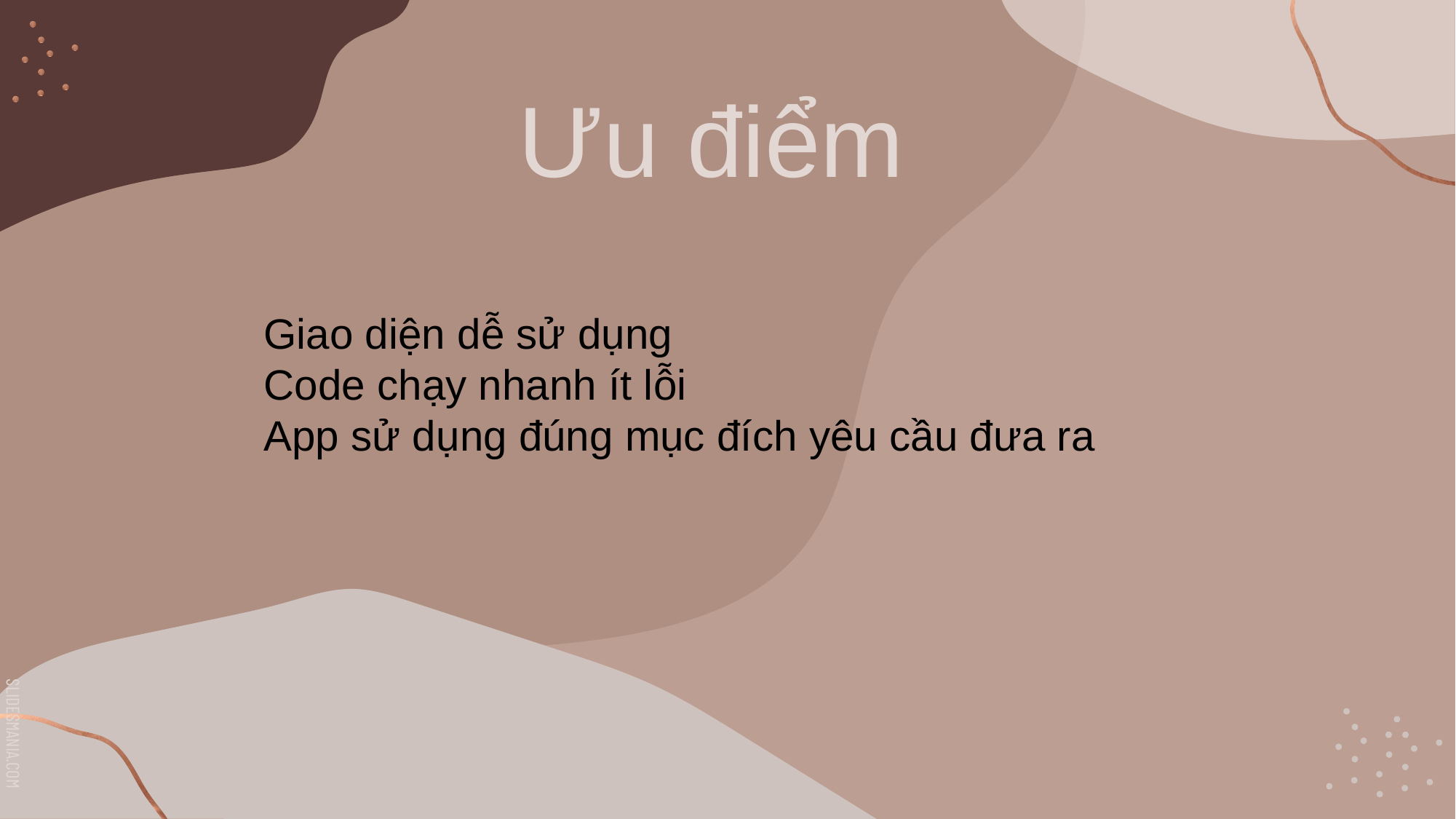

# Ưu điểm
Giao diện dễ sử dụng
Code chạy nhanh ít lỗi
App sử dụng đúng mục đích yêu cầu đưa ra